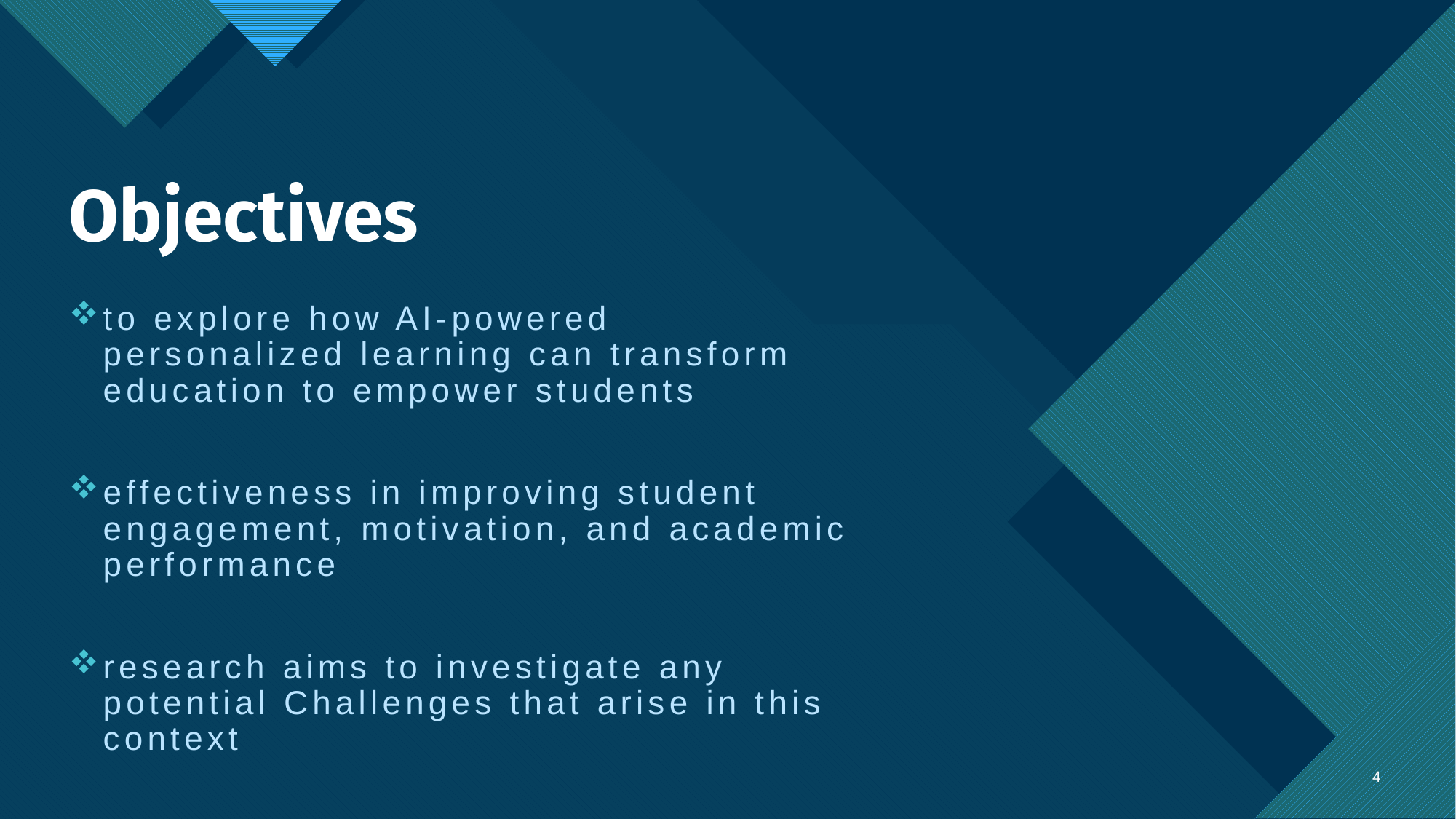

# Objectives
to explore how AI-powered personalized learning can transform education to empower students

effectiveness in improving student engagement, motivation, and academic performance

research aims to investigate any potential Challenges that arise in this context
4